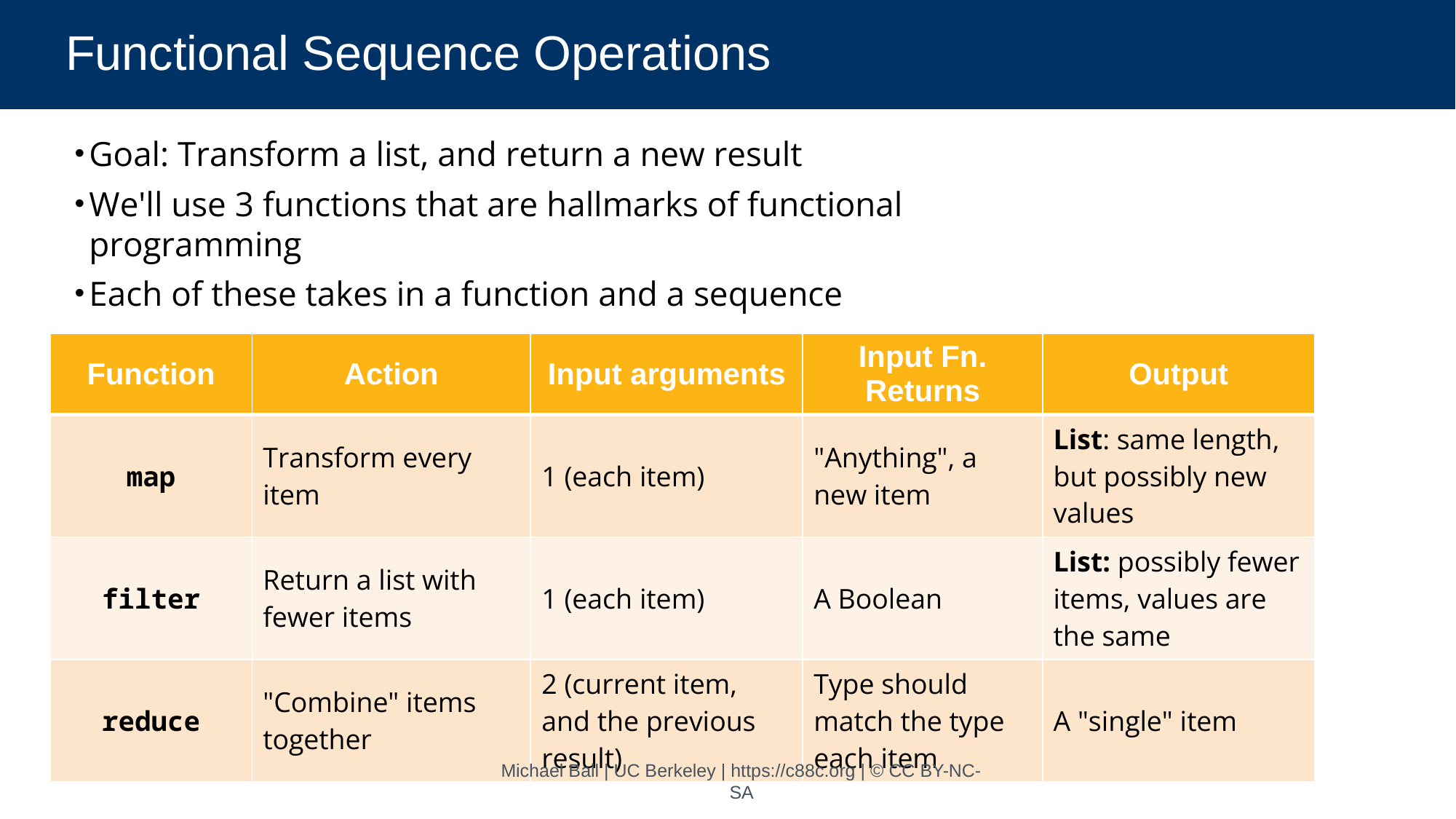

# Functional Sequence Operations
Goal: Transform a list, and return a new result
We'll use 3 functions that are hallmarks of functional programming
Each of these takes in a function and a sequence

| Function | Action | Input arguments | Input Fn. Returns | Output |
| --- | --- | --- | --- | --- |
| map | Transform every item | 1 (each item) | "Anything", a new item | List: same length, but possibly new values |
| filter | Return a list with fewer items | 1 (each item) | A Boolean | List: possibly fewer items, values are the same |
| reduce | "Combine" items together | 2 (current item, and the previous result) | Type should match the type each item | A "single" item |
Michael Ball | UC Berkeley | https://c88c.org | © CC BY-NC-SA